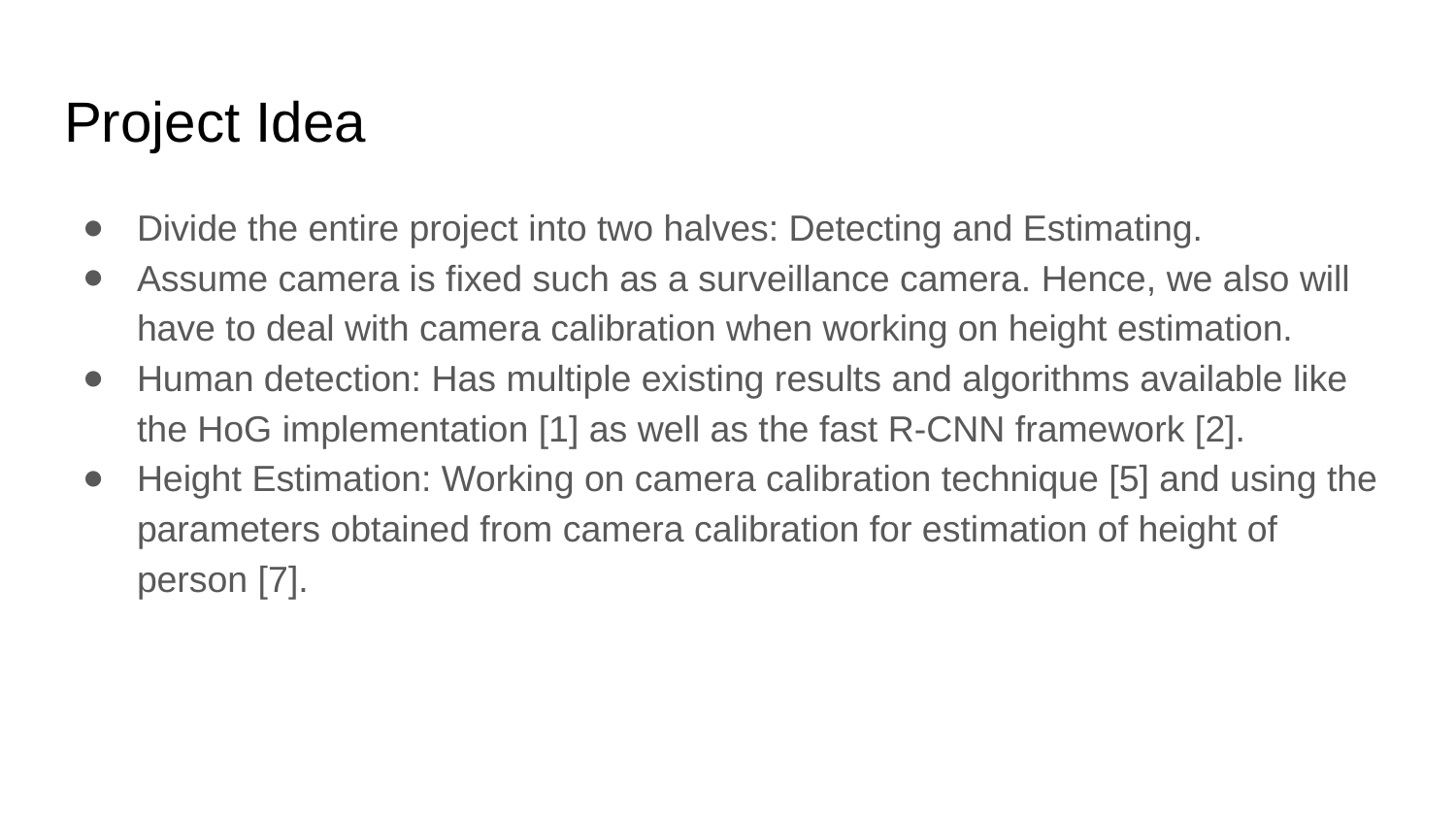

# Project Idea

Divide the entire project into two halves: Detecting and Estimating.
Assume camera is fixed such as a surveillance camera. Hence, we also will have to deal with camera calibration when working on height estimation.
Human detection: Has multiple existing results and algorithms available like the HoG implementation [1] as well as the fast R-CNN framework [2].
Height Estimation: Working on camera calibration technique [5] and using the parameters obtained from camera calibration for estimation of height of person [7].